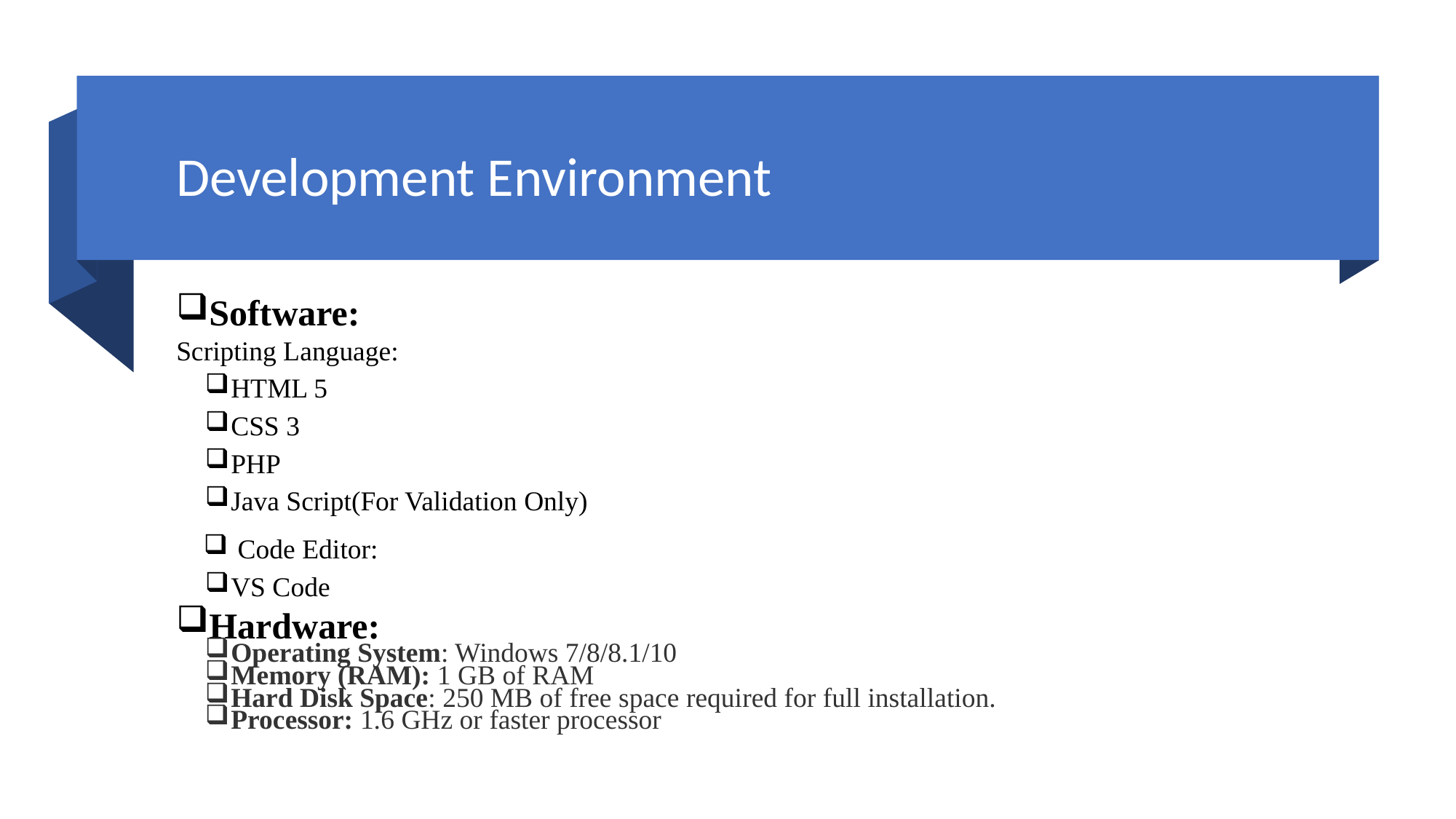

Development Environment

Software:
Scripting Language:
HTML 5
CSS 3
PHP
Java Script(For Validation Only)
Code Editor:
VS Code
Hardware:
Operating System: Windows 7/8/8.1/10
Memory (RAM): 1 GB of RAM
Hard Disk Space: 250 MB of free space required for full installation.
Processor: 1.6 GHz or faster processor